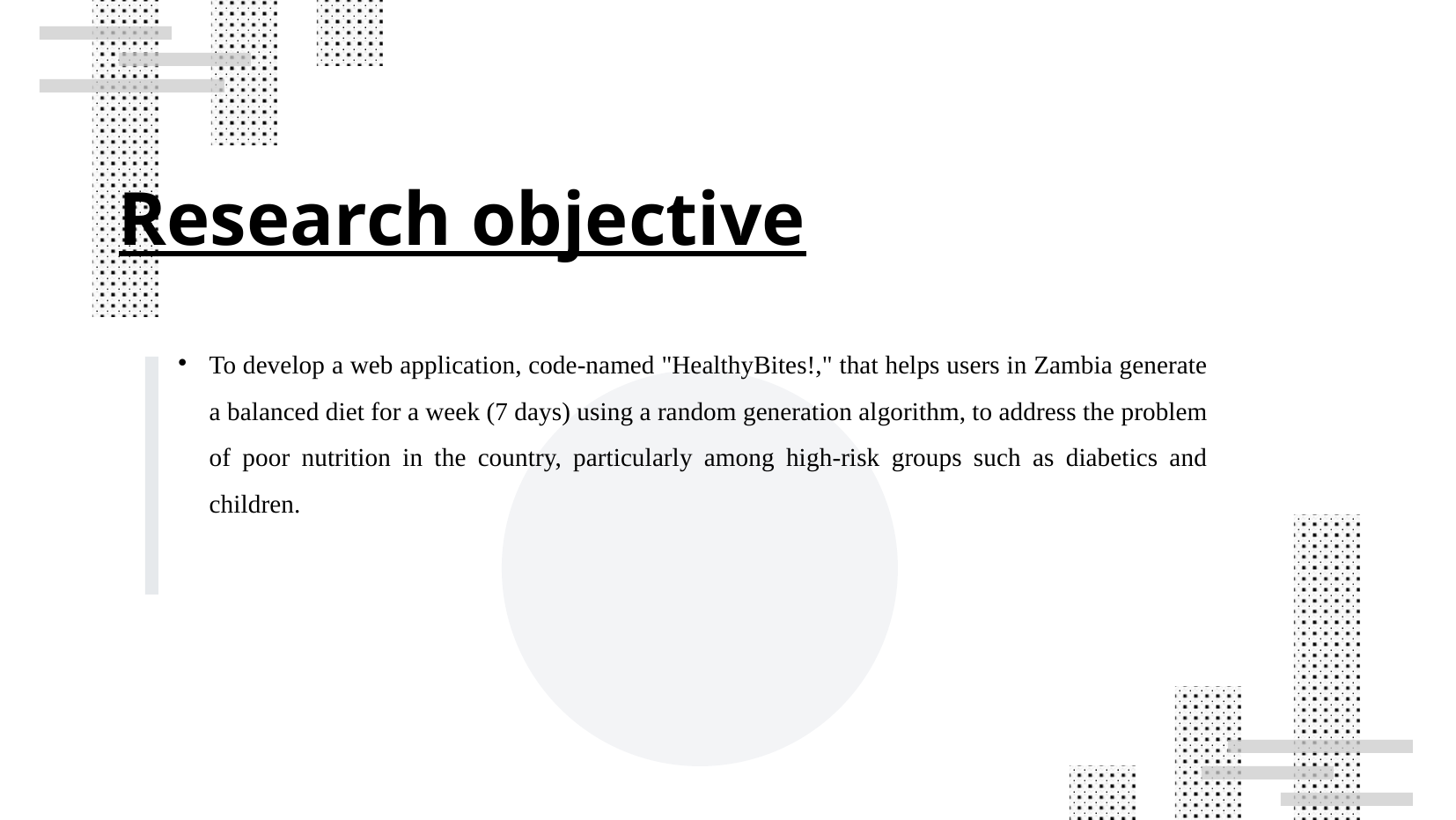

Research objective
To develop a web application, code-named "HealthyBites!," that helps users in Zambia generate a balanced diet for a week (7 days) using a random generation algorithm, to address the problem of poor nutrition in the country, particularly among high-risk groups such as diabetics and children.